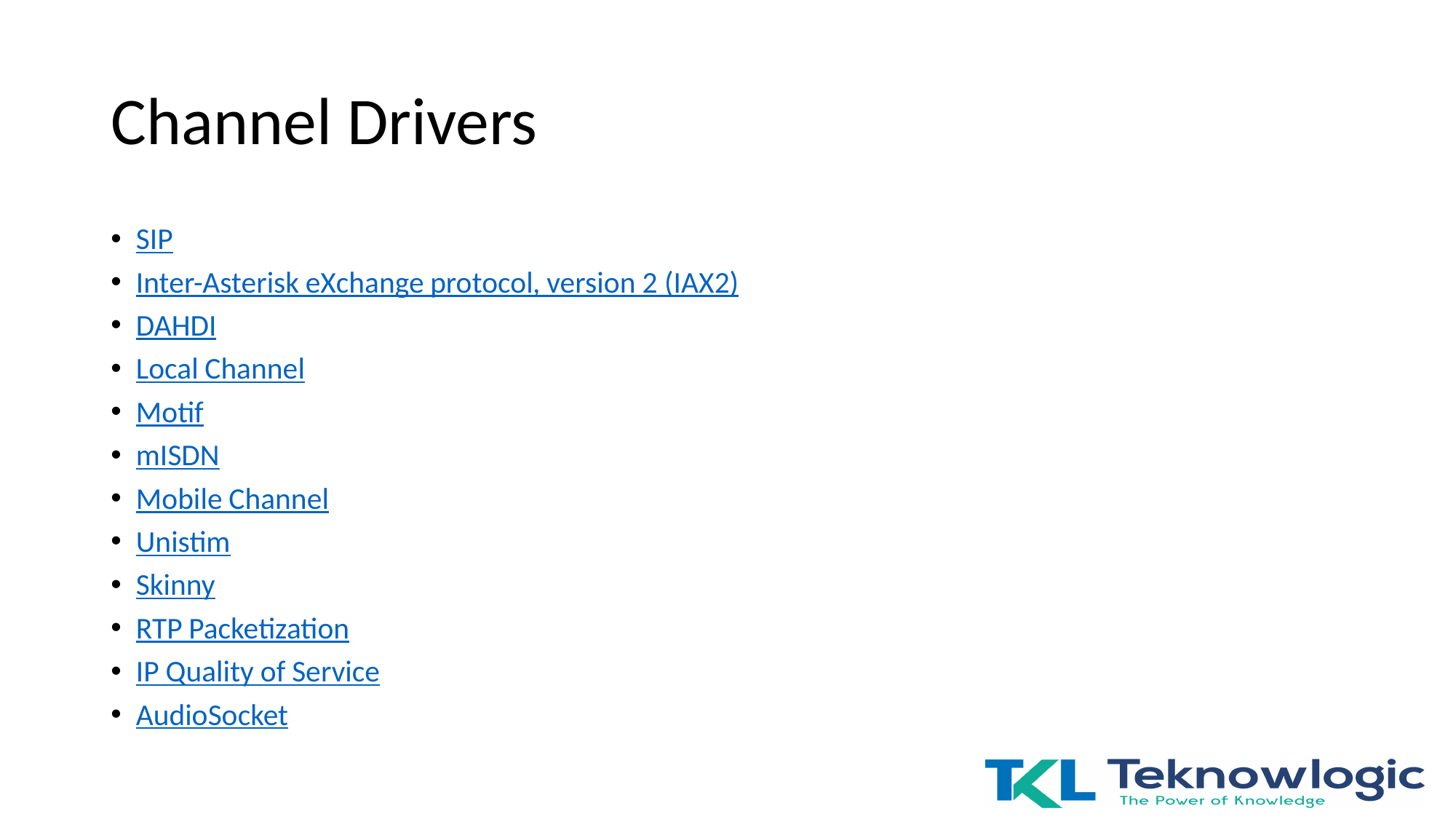

# Channel Drivers
SIP
Inter-Asterisk eXchange protocol, version 2 (IAX2)
DAHDI
Local Channel
Motif
mISDN
Mobile Channel
Unistim
Skinny
RTP Packetization
IP Quality of Service
AudioSocket